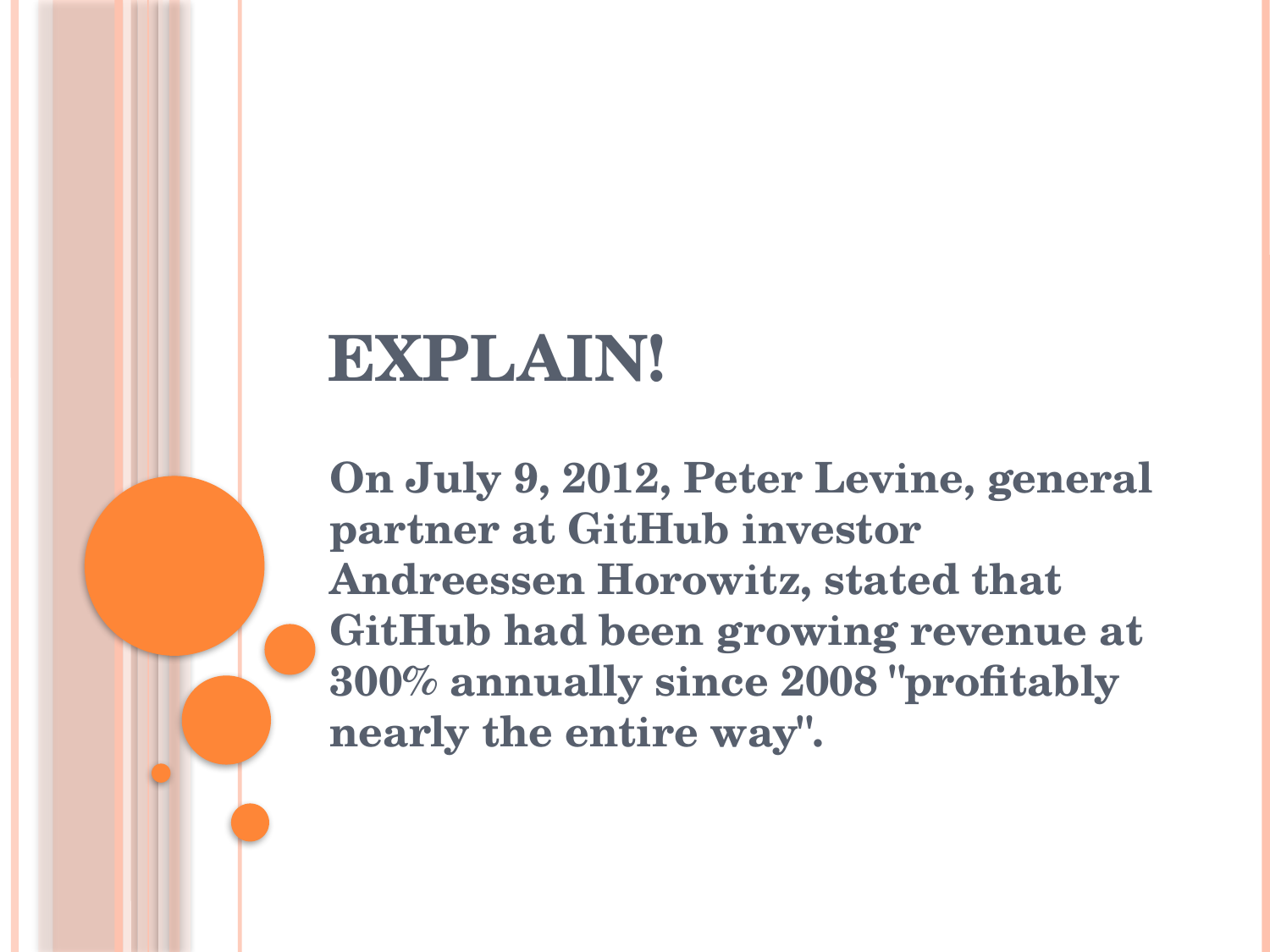

# explain!
On July 9, 2012, Peter Levine, general partner at GitHub investor Andreessen Horowitz, stated that GitHub had been growing revenue at 300% annually since 2008 "profitably nearly the entire way".